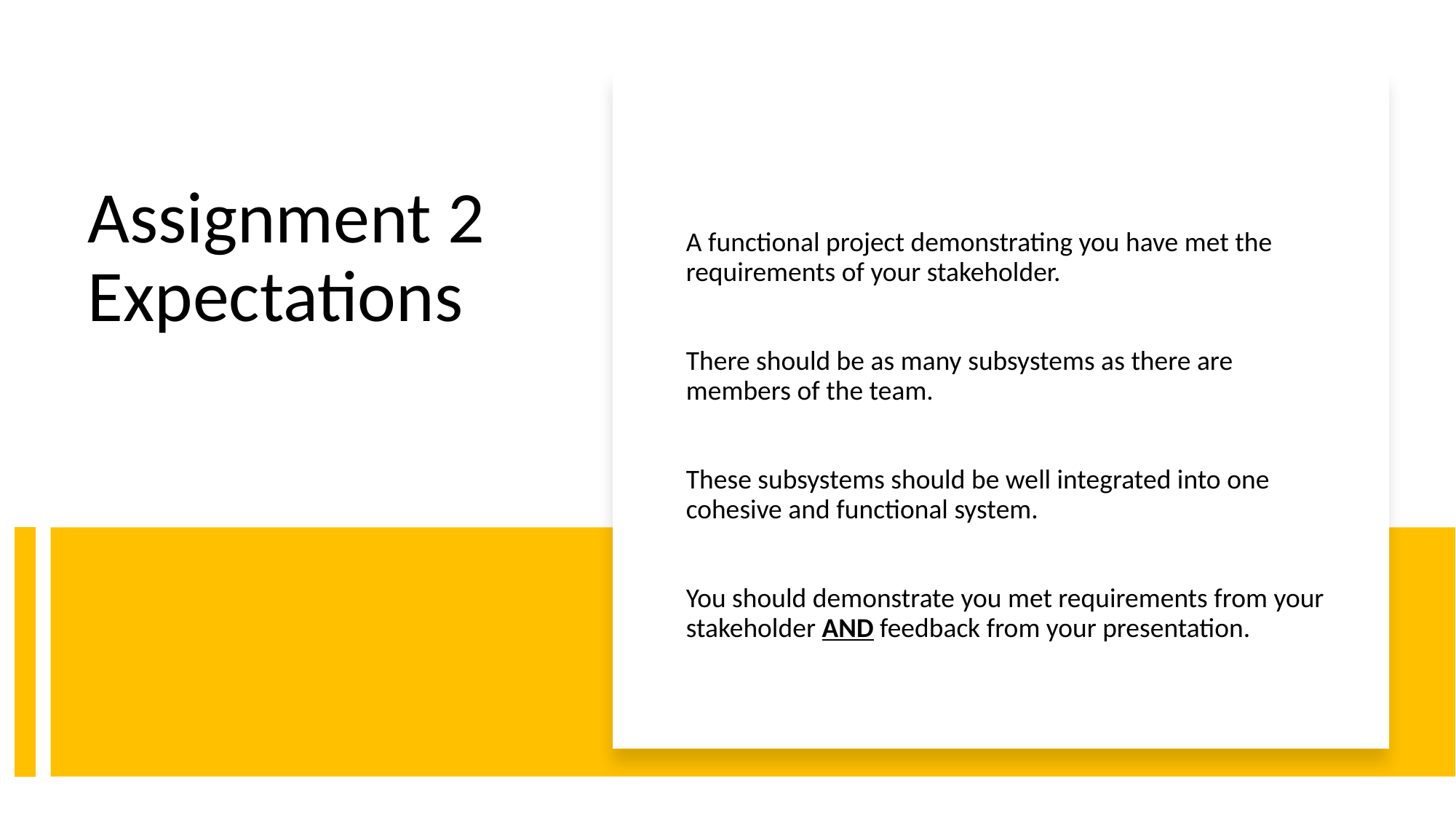

A functional project demonstrating you have met the requirements of your stakeholder.

There should be as many subsystems as there are members of the team.

These subsystems should be well integrated into one cohesive and functional system.

You should demonstrate you met requirements from your stakeholder AND feedback from your presentation.
# Assignment 2 Expectations